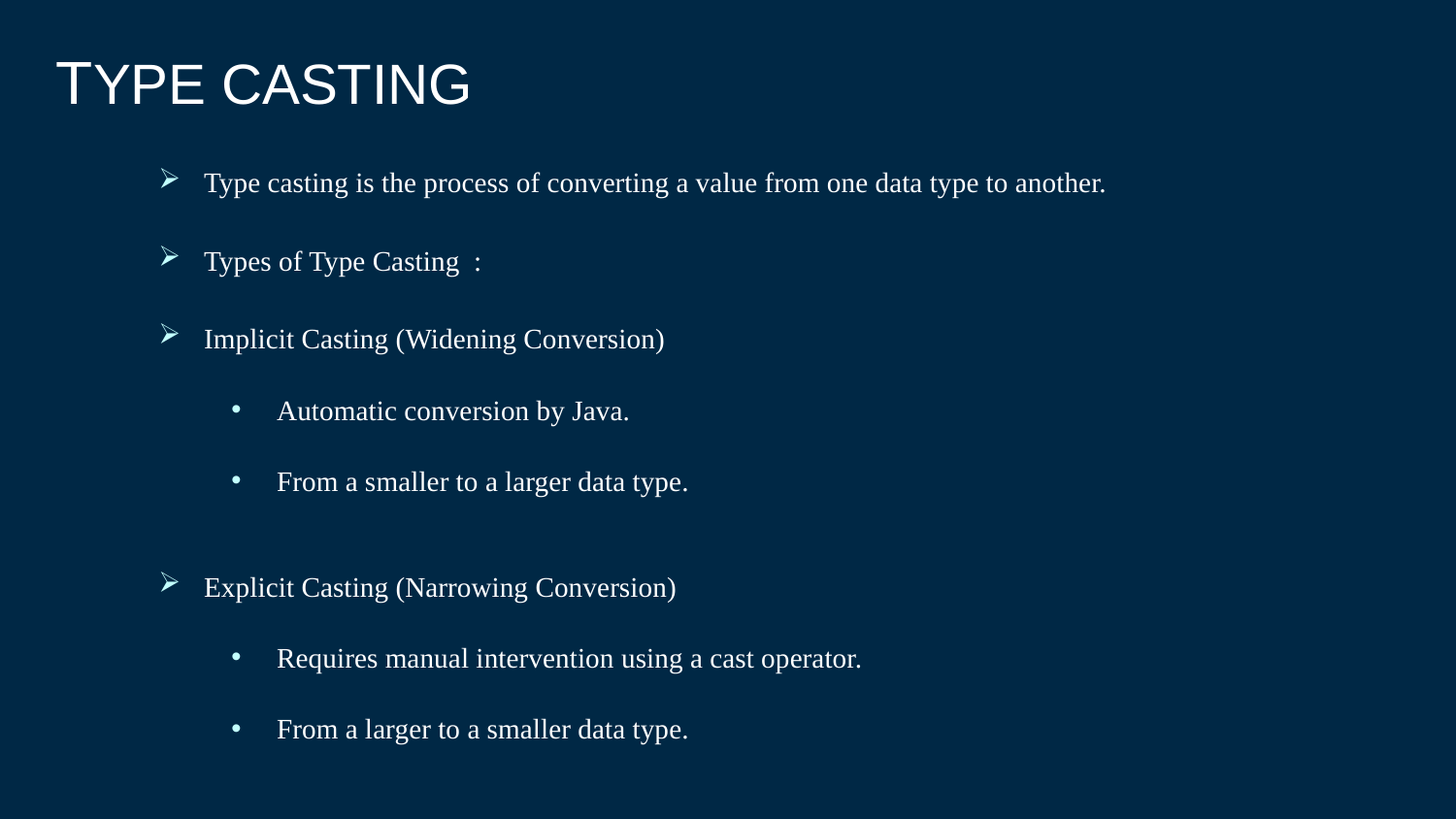

TYPE CASTING
Type casting is the process of converting a value from one data type to another.

Types of Type Casting  :

Implicit Casting (Widening Conversion)
Automatic conversion by Java.
From a smaller to a larger data type.

Explicit Casting (Narrowing Conversion)
Requires manual intervention using a cast operator.
From a larger to a smaller data type.